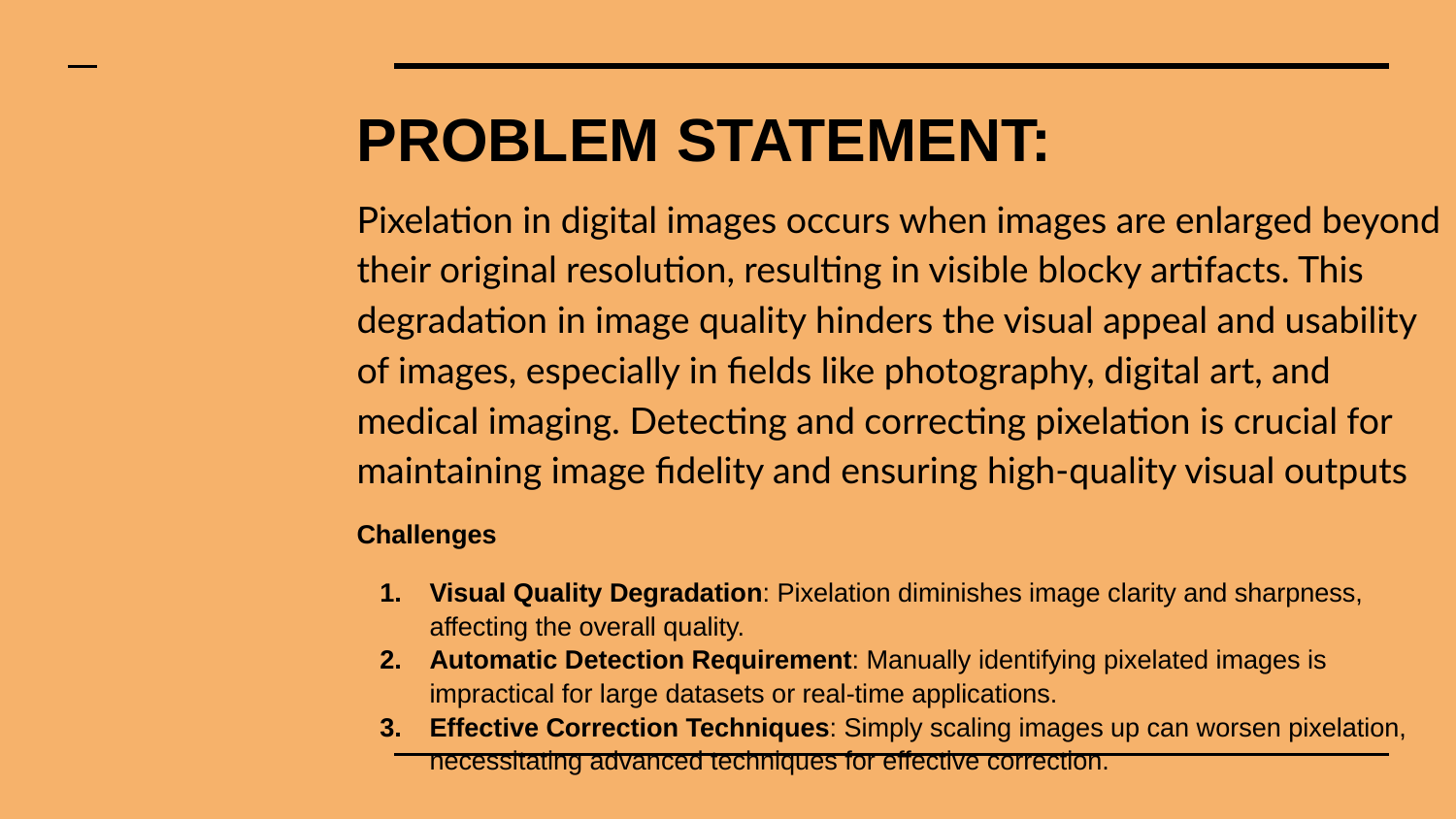

# PROBLEM STATEMENT:
Pixelation in digital images occurs when images are enlarged beyond their original resolution, resulting in visible blocky artifacts. This degradation in image quality hinders the visual appeal and usability of images, especially in fields like photography, digital art, and medical imaging. Detecting and correcting pixelation is crucial for maintaining image fidelity and ensuring high-quality visual outputs
Challenges
Visual Quality Degradation: Pixelation diminishes image clarity and sharpness, affecting the overall quality.
Automatic Detection Requirement: Manually identifying pixelated images is impractical for large datasets or real-time applications.
Effective Correction Techniques: Simply scaling images up can worsen pixelation, necessitating advanced techniques for effective correction.